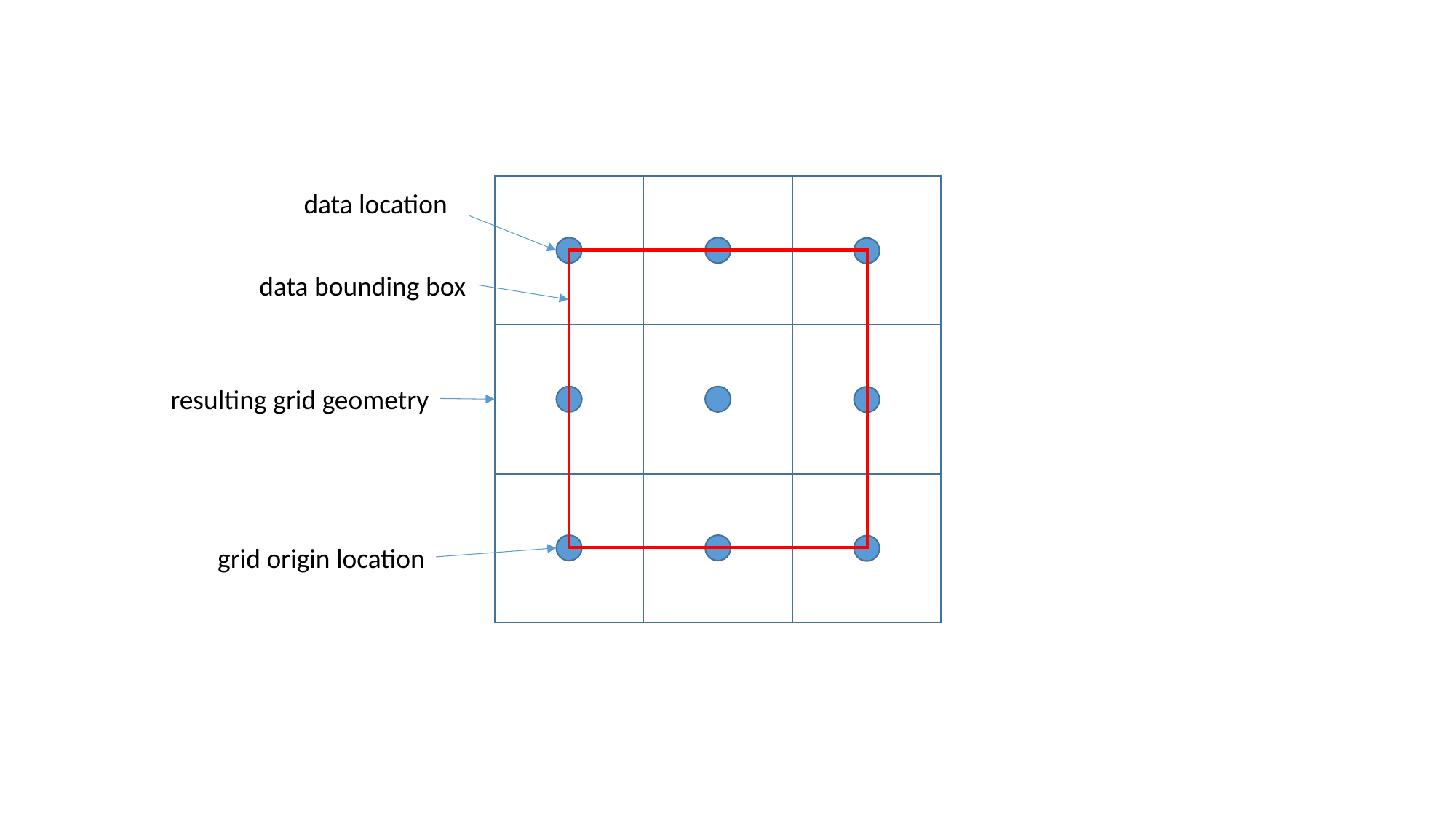

data location

data bounding box

resulting grid geometry

grid origin location